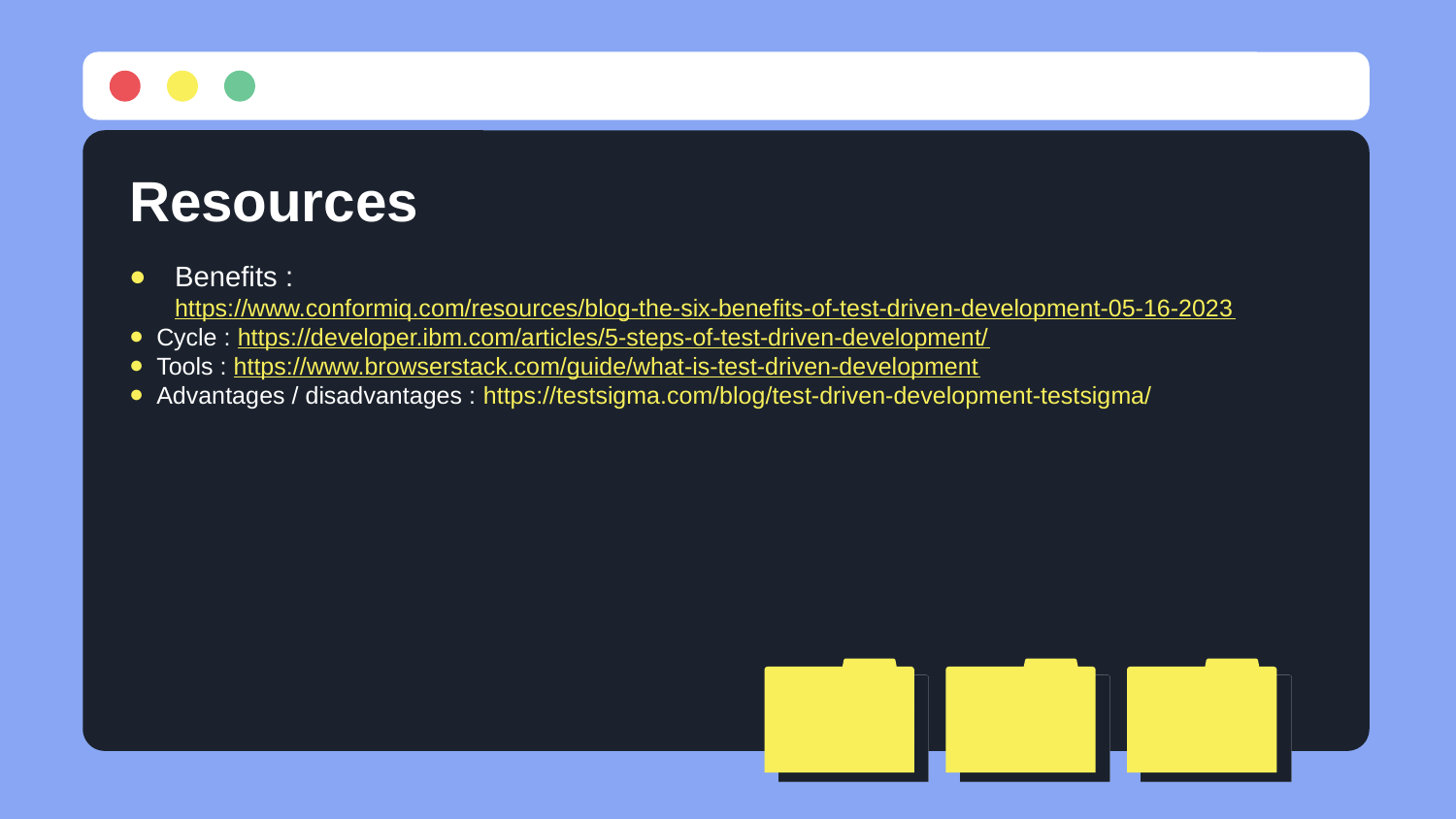

# Resources
Benefits : https://www.conformiq.com/resources/blog-the-six-benefits-of-test-driven-development-05-16-2023
Cycle : https://developer.ibm.com/articles/5-steps-of-test-driven-development/
Tools : https://www.browserstack.com/guide/what-is-test-driven-development
Advantages / disadvantages : https://testsigma.com/blog/test-driven-development-testsigma/